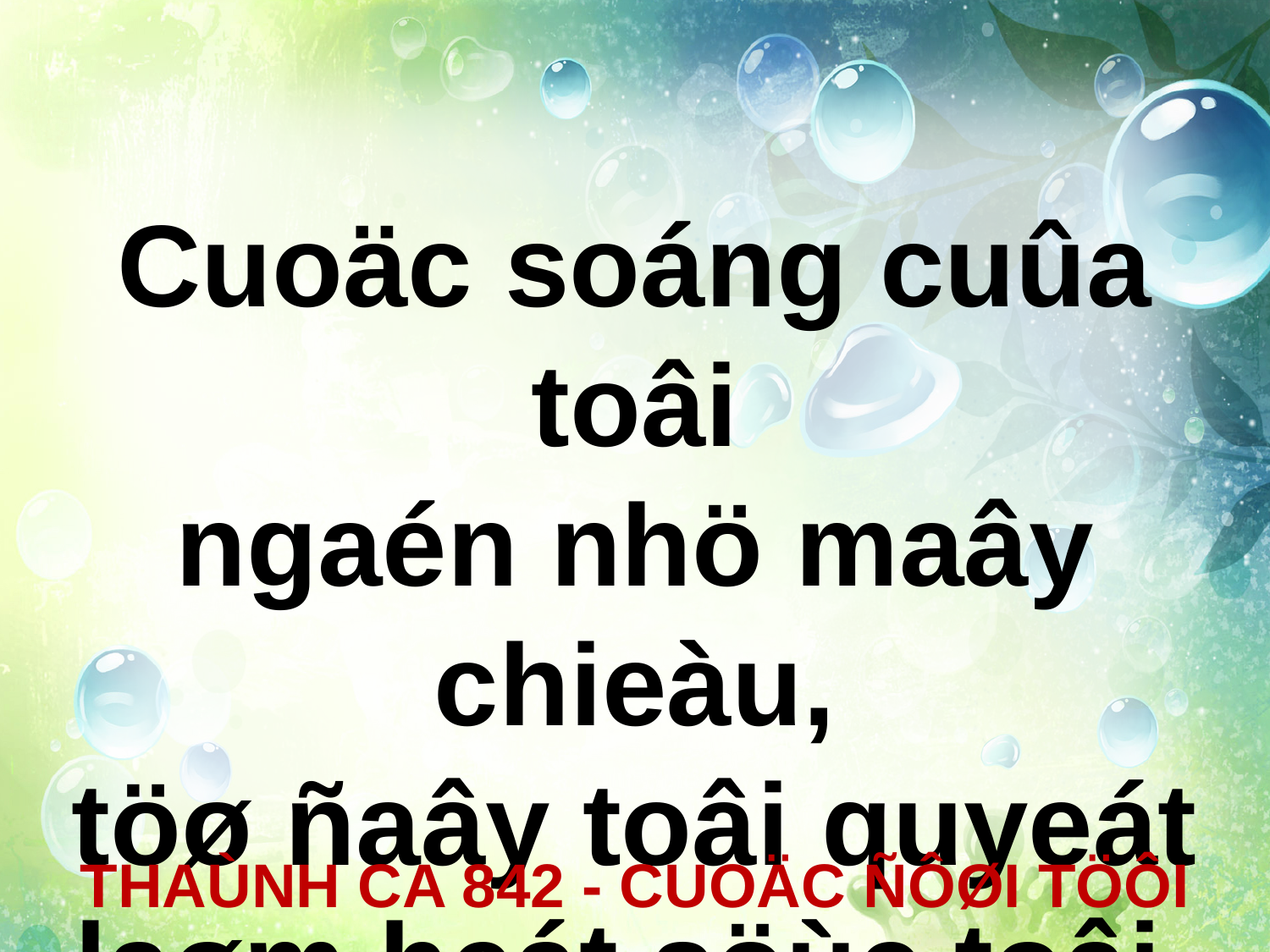

Cuoäc soáng cuûa toâi
ngaén nhö maây chieàu,
töø ñaây toâi quyeát
laøm heát söùc toâi.
THAÙNH CA 842 - CUOÄC ÑÔØI TÖÔI